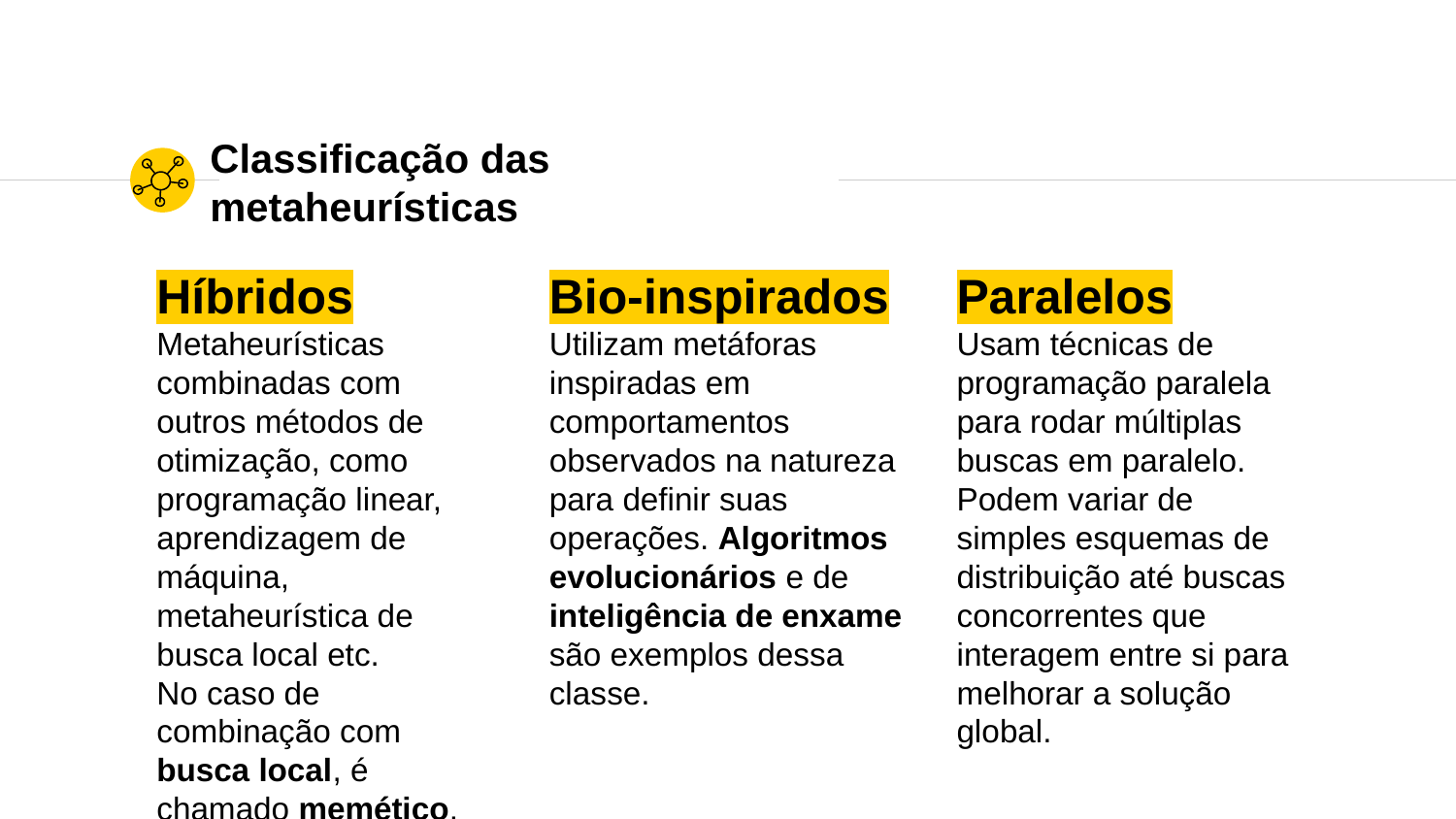

Classificação das metaheurísticas

Híbridos
Metaheurísticas combinadas com outros métodos de otimização, como programação linear, aprendizagem de máquina, metaheurística de busca local etc.
No caso de combinação com busca local, é chamado memético.
Bio-inspirados
Utilizam metáforas inspiradas em comportamentos observados na natureza para definir suas operações. Algoritmos evolucionários e de inteligência de enxame são exemplos dessa classe.
Paralelos
Usam técnicas de programação paralela para rodar múltiplas buscas em paralelo. Podem variar de simples esquemas de distribuição até buscas concorrentes que interagem entre si para melhorar a solução global.